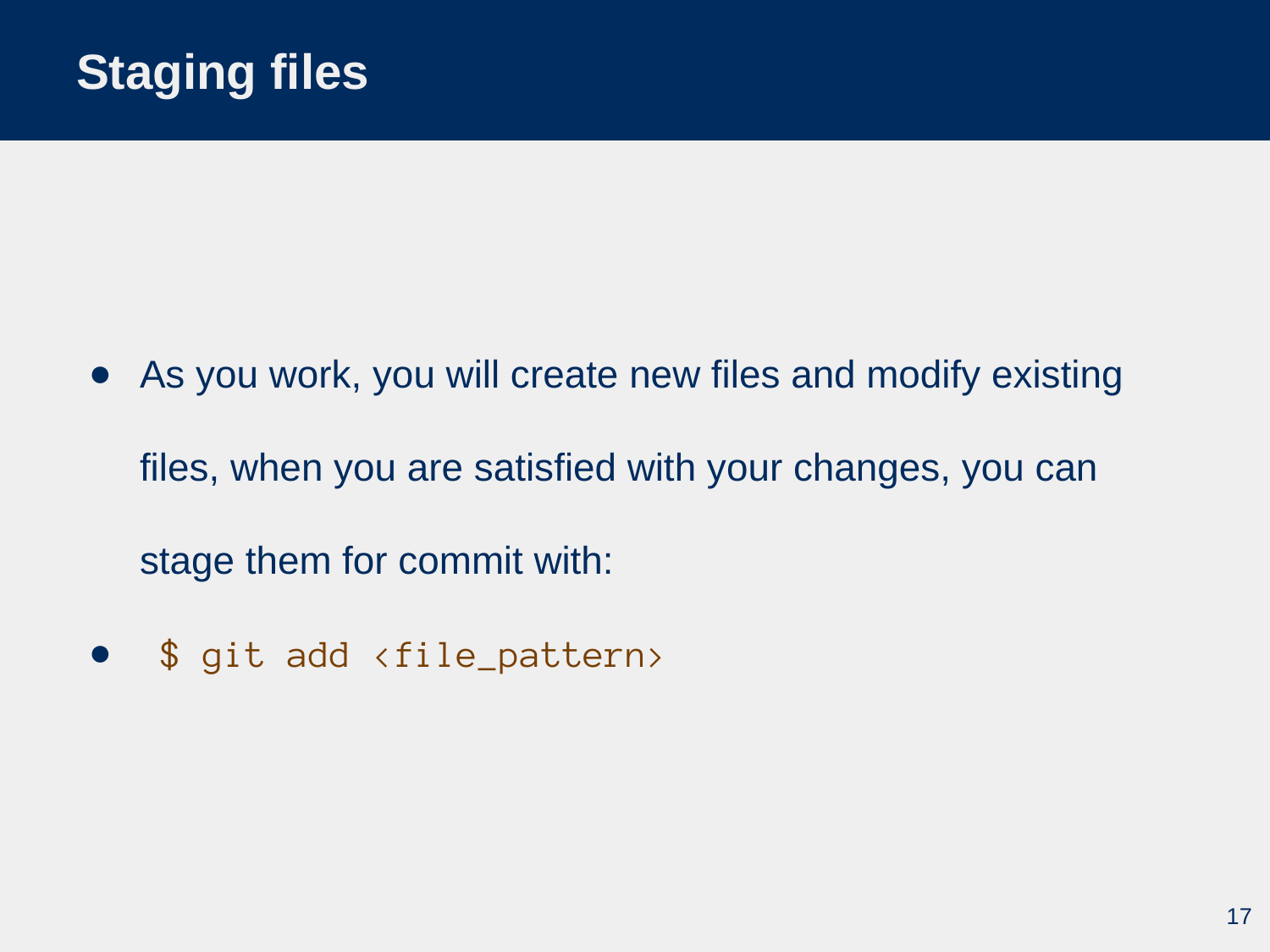

# Staging files
As you work, you will create new files and modify existing files, when you are satisfied with your changes, you can stage them for commit with:
 $ git add <file_pattern>
17